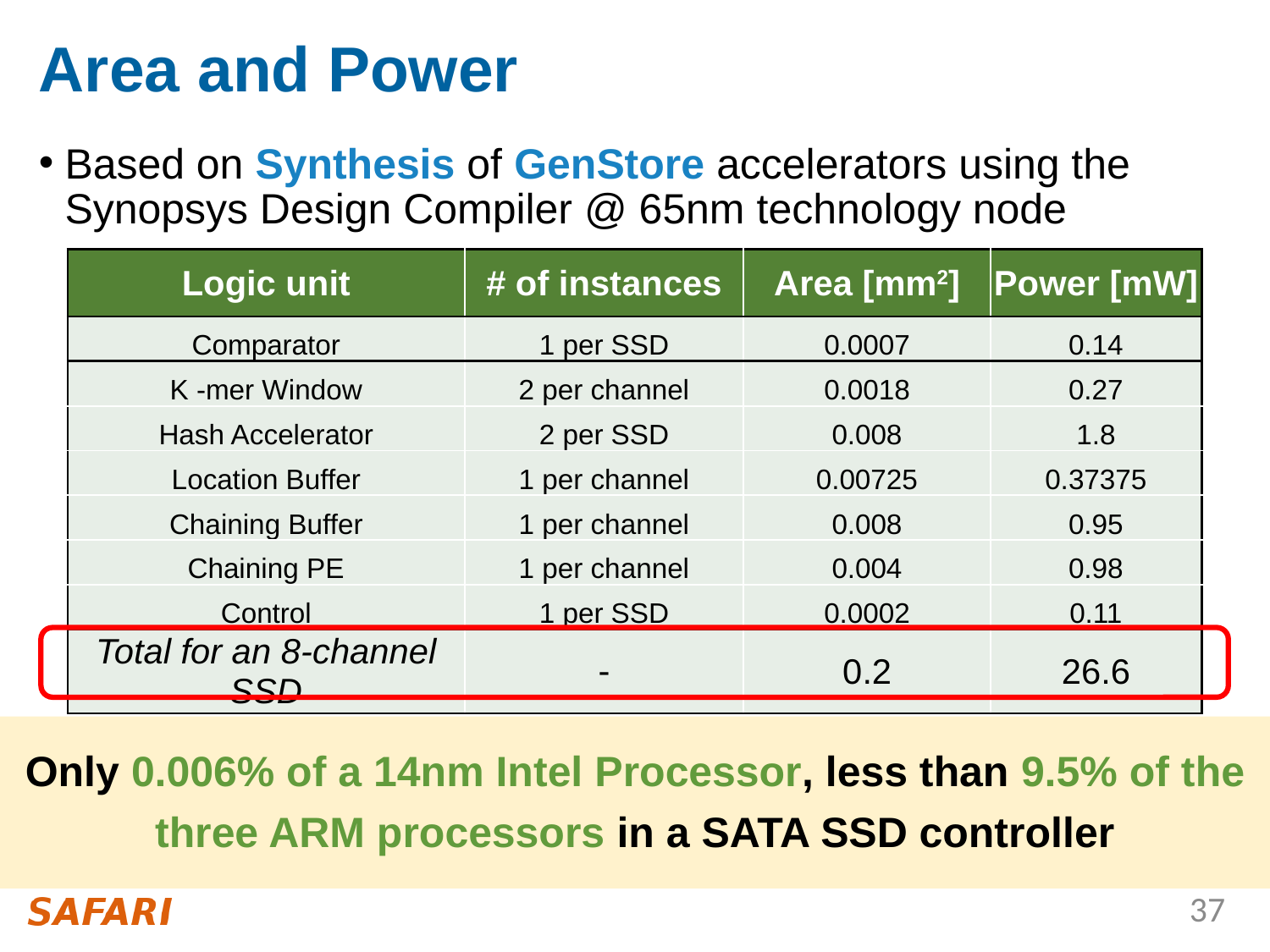

# Area and Power
Based on Synthesis of GenStore accelerators using the Synopsys Design Compiler @ 65nm technology node

| Logic unit | # of instances | Area [mm2] | Power [mW] |
| --- | --- | --- | --- |
| Comparator | 1 per SSD | 0.0007 | 0.14 |
| K -mer Window | 2 per channel | 0.0018 | 0.27 |
| Hash Accelerator | 2 per SSD | 0.008 | 1.8 |
| Location Buffer | 1 per channel | 0.00725 | 0.37375 |
| Chaining Buffer | 1 per channel | 0.008 | 0.95 |
| Chaining PE | 1 per channel | 0.004 | 0.98 |
| Control | 1 per SSD | 0.0002 | 0.11 |
| Total for an 8-channel SSD | - | 0.2 | 26.6 |

Only 0.006% of a 14nm Intel Processor, less than 9.5% of the three ARM processors in a SATA SSD controller